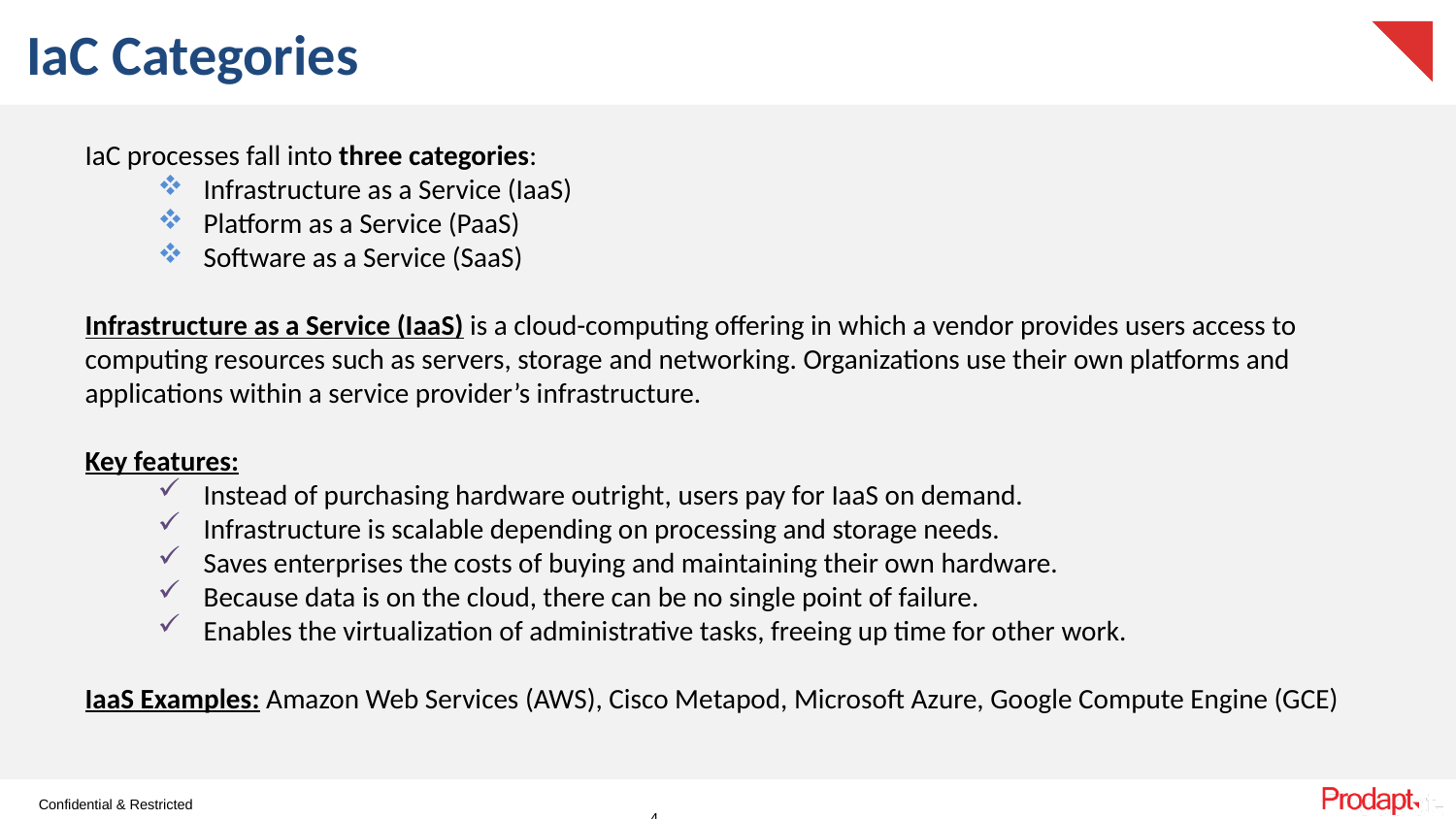

IaC Categories
IaC processes fall into three categories:
Infrastructure as a Service (IaaS)
Platform as a Service (PaaS)
Software as a Service (SaaS)

Infrastructure as a Service (IaaS) is a cloud-computing offering in which a vendor provides users access to computing resources such as servers, storage and networking. Organizations use their own platforms and applications within a service provider’s infrastructure.

Key features:
Instead of purchasing hardware outright, users pay for IaaS on demand.
Infrastructure is scalable depending on processing and storage needs.
Saves enterprises the costs of buying and maintaining their own hardware.
Because data is on the cloud, there can be no single point of failure.
Enables the virtualization of administrative tasks, freeing up time for other work.

IaaS Examples: Amazon Web Services (AWS), Cisco Metapod, Microsoft Azure, Google Compute Engine (GCE)

4